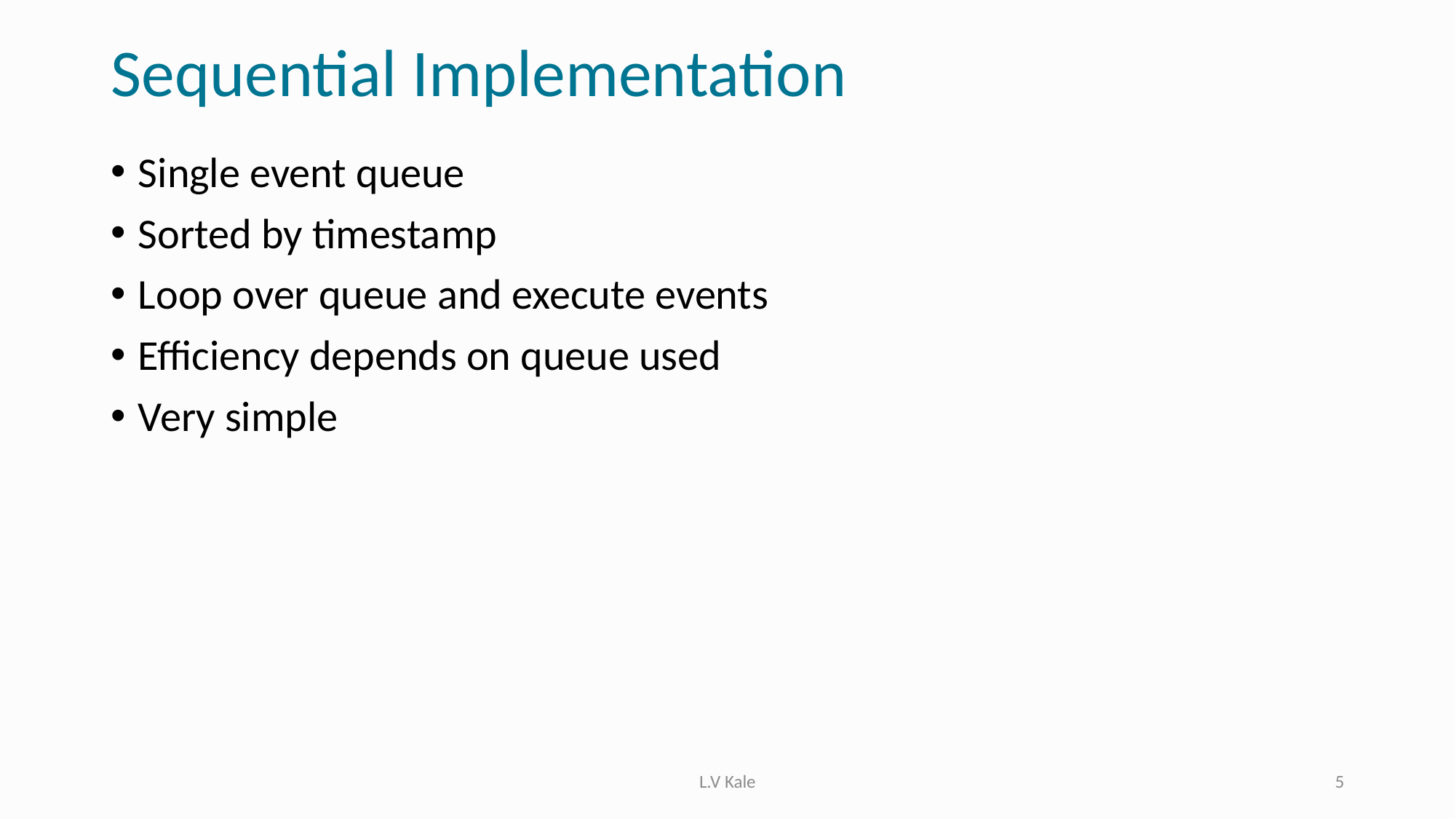

# Sequential Implementation
Single event queue
Sorted by timestamp
Loop over queue and execute events
Efficiency depends on queue used
Very simple
L.V Kale
5